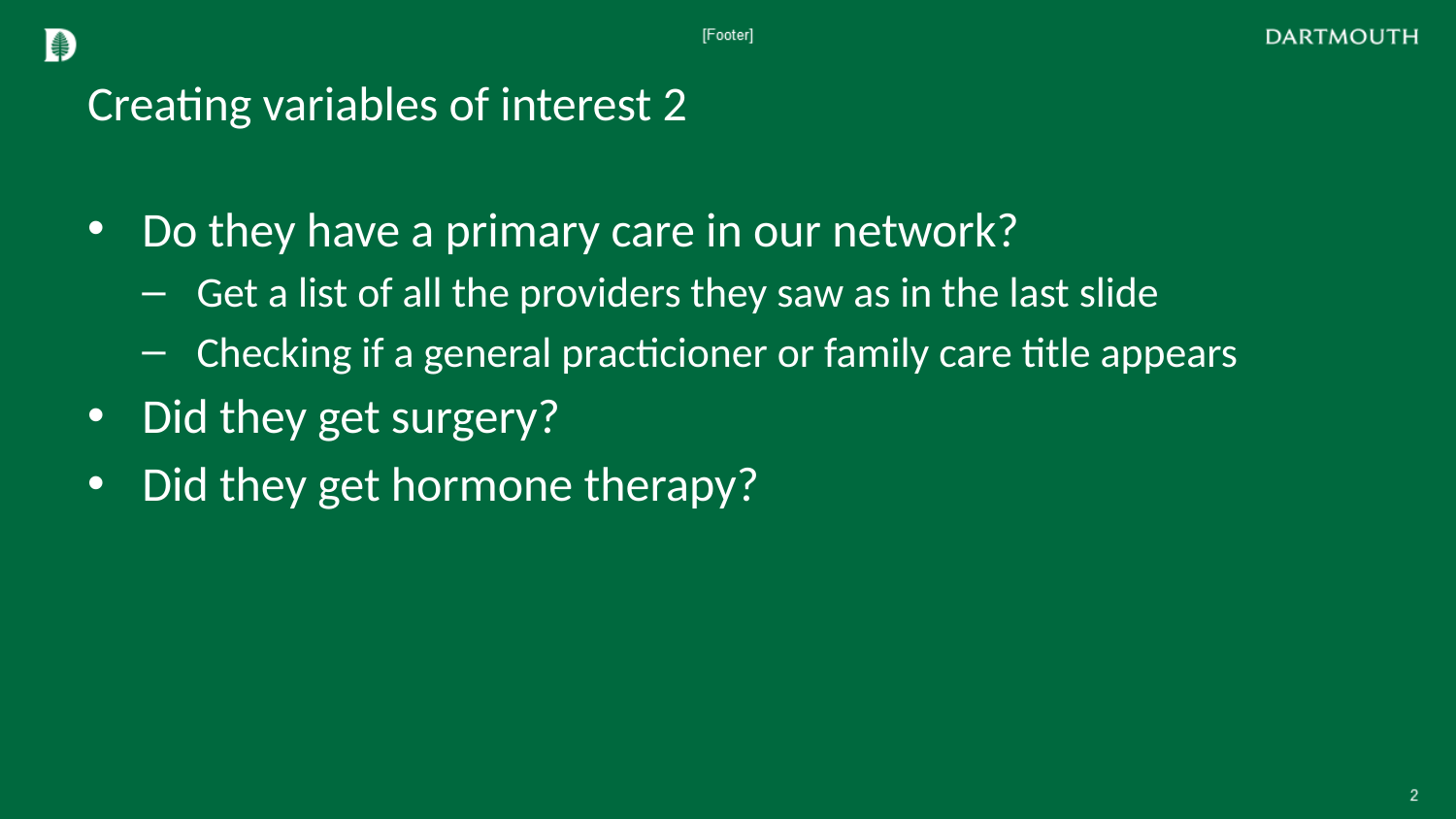

# Creating variables of interest 2
Do they have a primary care in our network?
Get a list of all the providers they saw as in the last slide
Checking if a general practicioner or family care title appears
Did they get surgery?
Did they get hormone therapy?